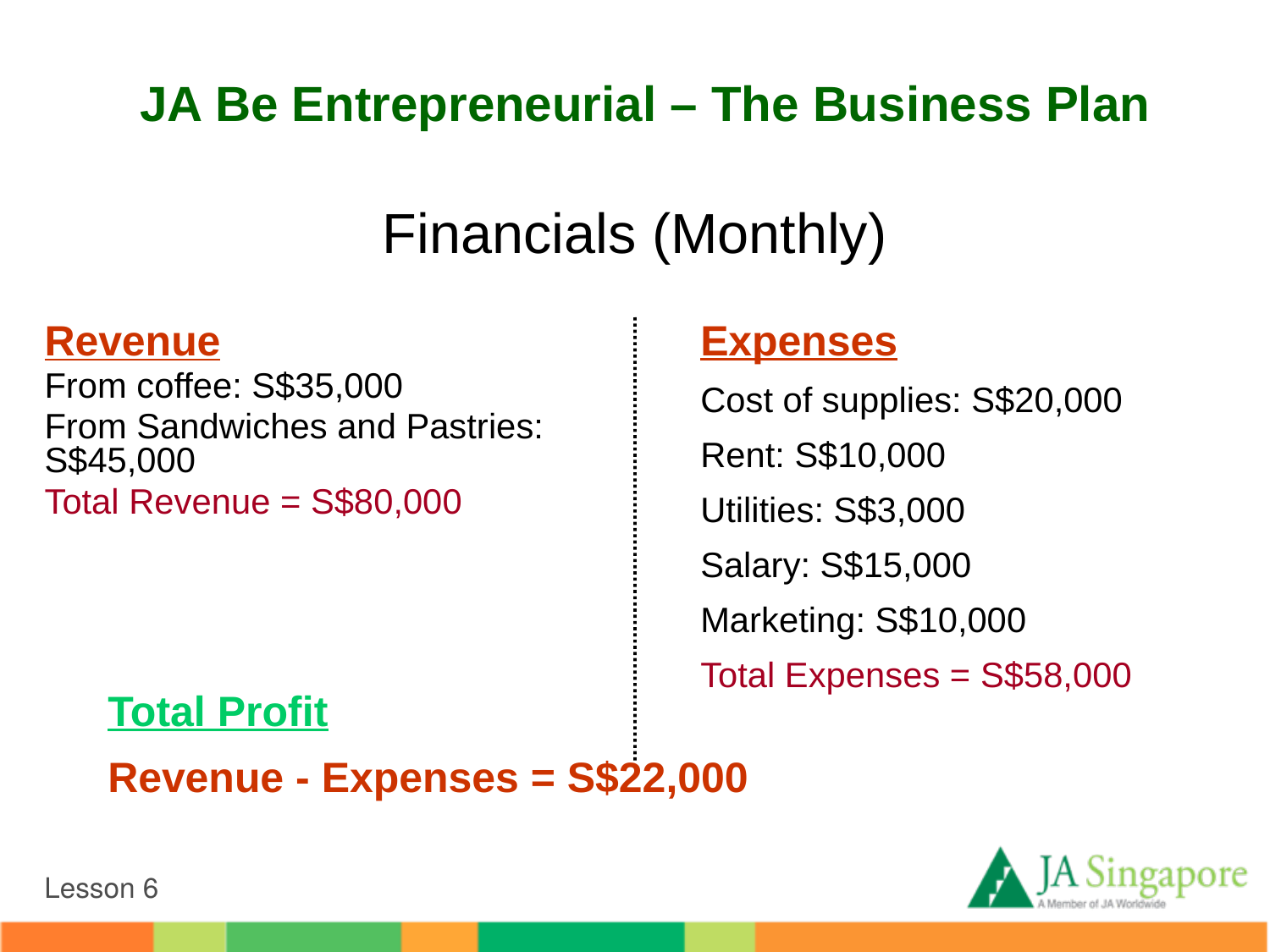

JA Be Entrepreneurial – The Business Plan

# Financials (Monthly)
Revenue
From coffee: S$35,000
From Sandwiches and Pastries: S$45,000
Total Revenue = S$80,000

Expenses
Cost of supplies: S$20,000
Rent: S$10,000
Utilities: S$3,000
Salary: S$15,000
Marketing: S$10,000
Total Expenses = S$58,000
Total Profit
Revenue - Expenses = S$22,000